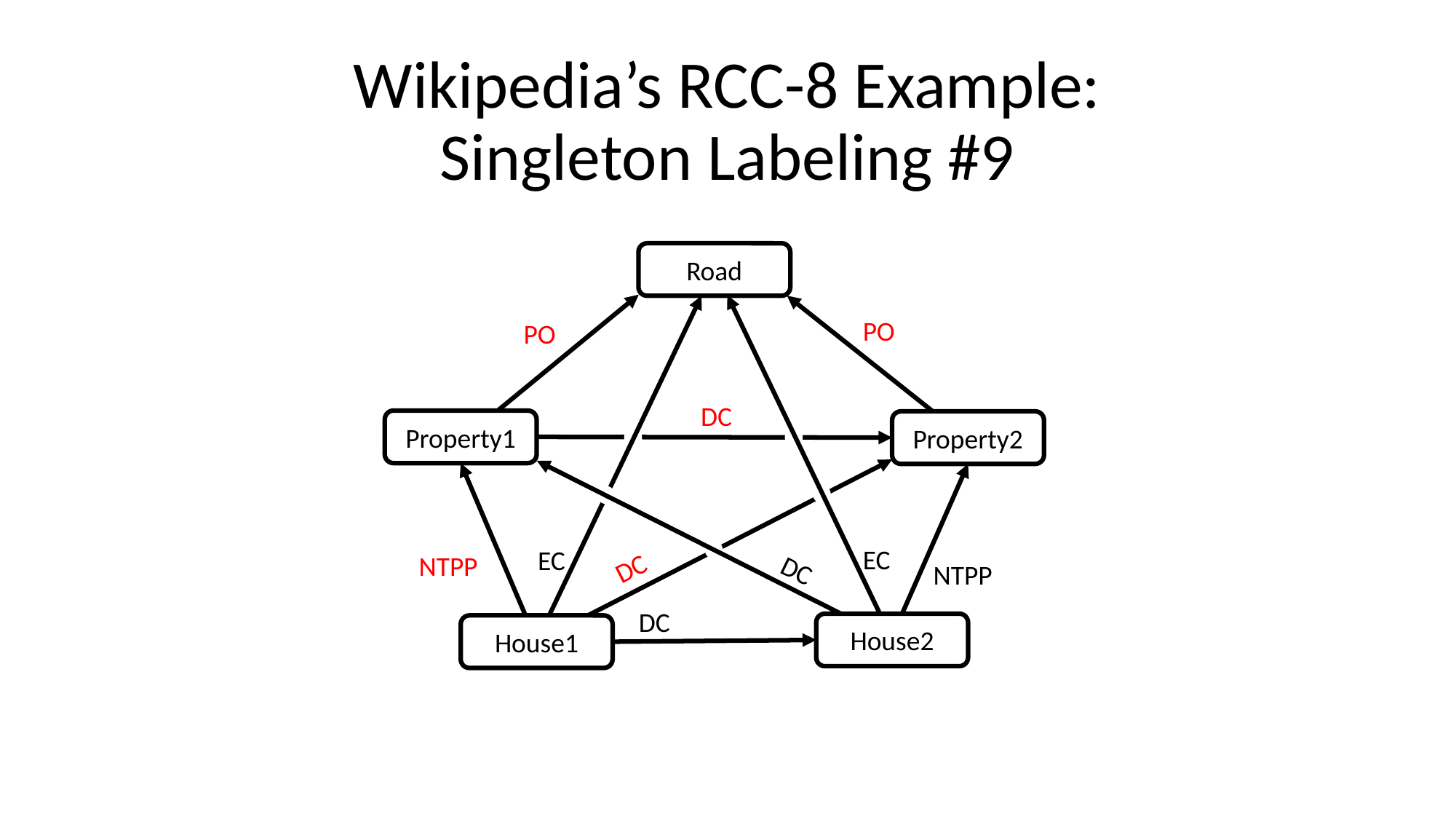

# Wikipedia’s RCC-8 Example: Singleton Labeling #9
Road
PO
PO
DC
Property1
Property2

EC
EC

NTPP
DC
DC
NTPP
DC
House2
House1